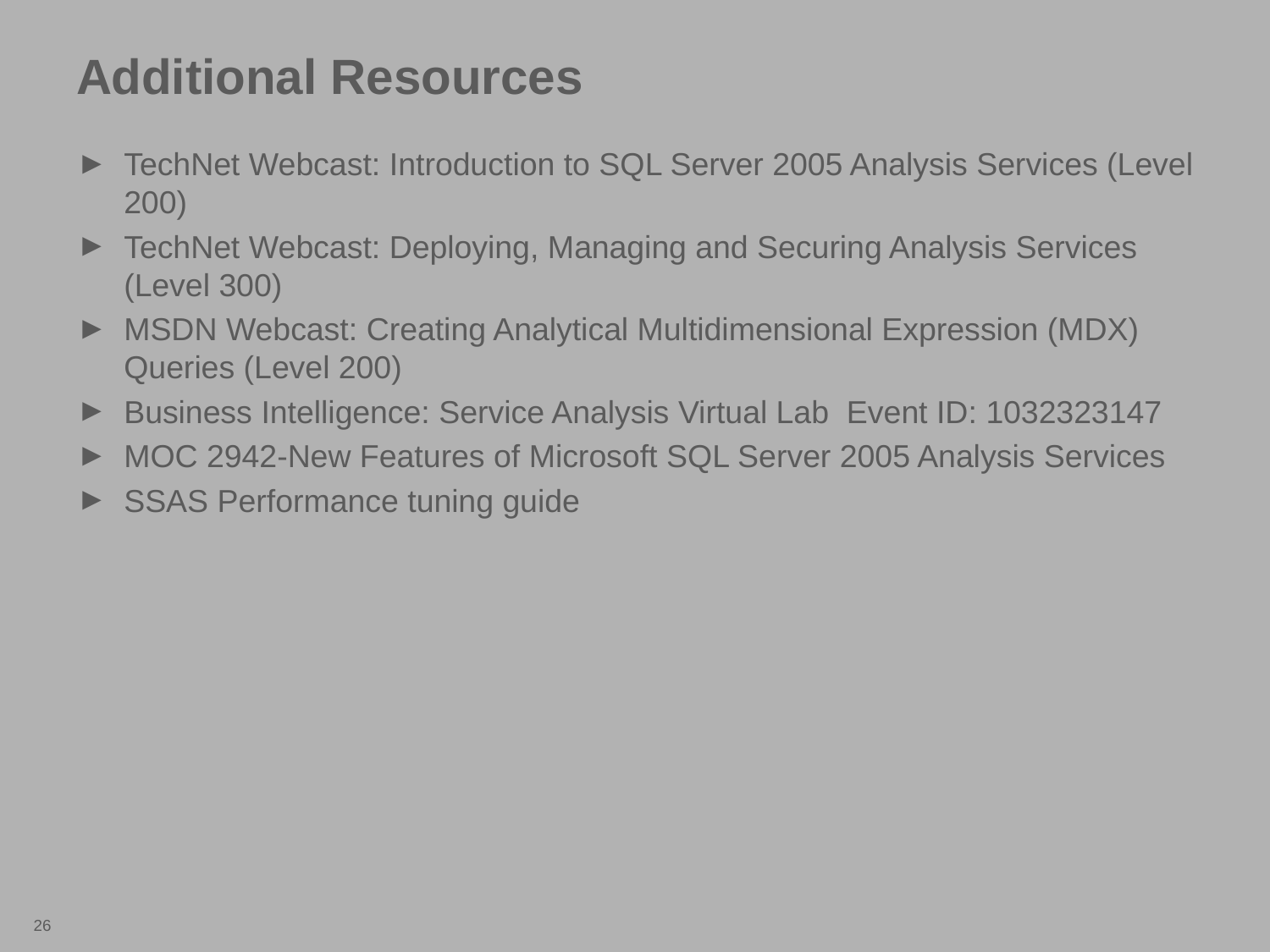

Additional Resources
TechNet Webcast: Introduction to SQL Server 2005 Analysis Services (Level 200)
TechNet Webcast: Deploying, Managing and Securing Analysis Services (Level 300)
MSDN Webcast: Creating Analytical Multidimensional Expression (MDX) Queries (Level 200)
Business Intelligence: Service Analysis Virtual Lab  Event ID: 1032323147
MOC 2942-New Features of Microsoft SQL Server 2005 Analysis Services
SSAS Performance tuning guide